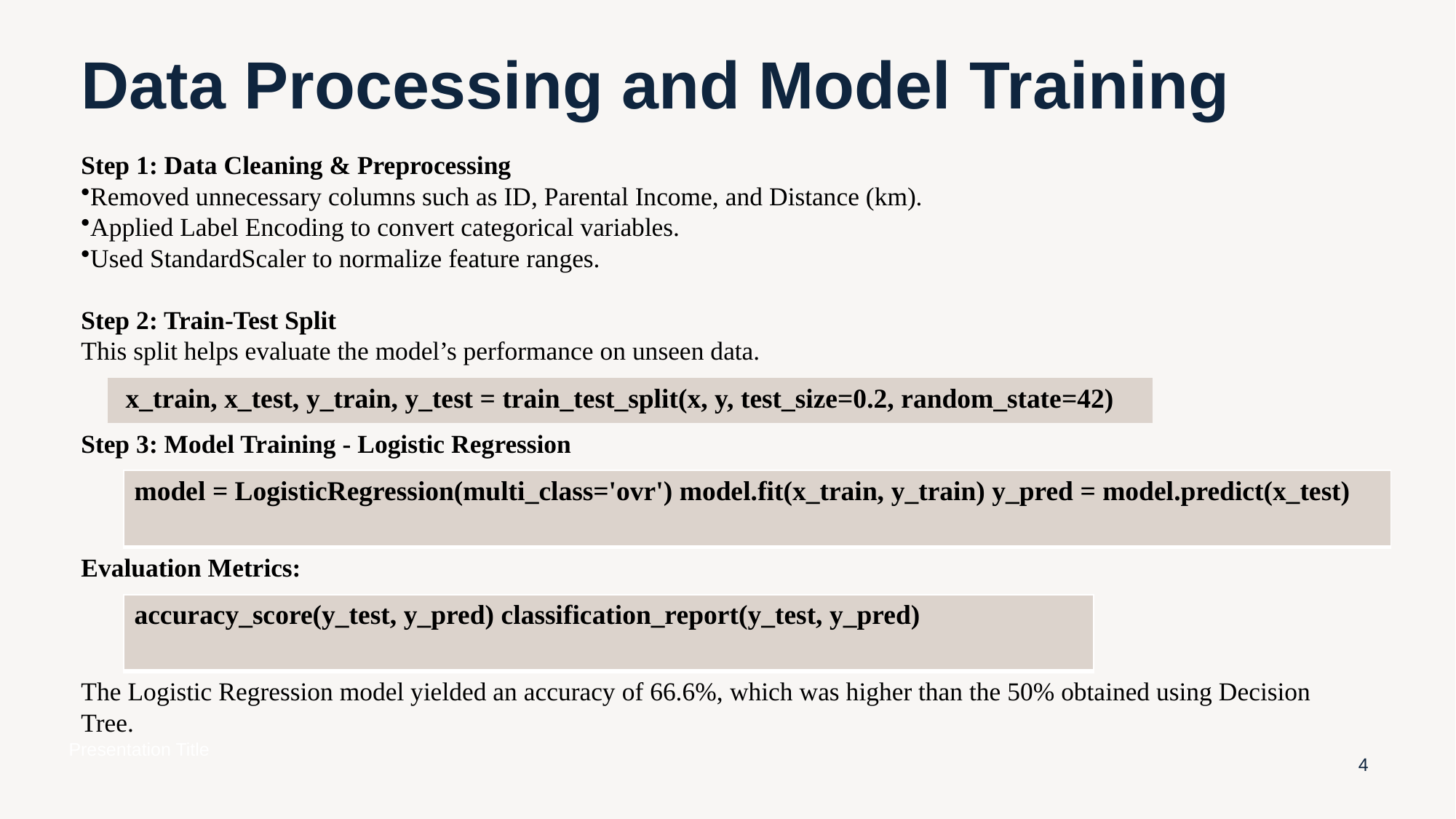

# Data Processing and Model Training
Step 1: Data Cleaning & Preprocessing
Removed unnecessary columns such as ID, Parental Income, and Distance (km).
Applied Label Encoding to convert categorical variables.
Used StandardScaler to normalize feature ranges.

Step 2: Train-Test Split
This split helps evaluate the model’s performance on unseen data.

Step 3: Model Training - Logistic Regression

Evaluation Metrics:

The Logistic Regression model yielded an accuracy of 66.6%, which was higher than the 50% obtained using Decision Tree.
| x\_train, x\_test, y\_train, y\_test = train\_test\_split(x, y, test\_size=0.2, random\_state=42) |
| --- |
| model = LogisticRegression(multi\_class='ovr') model.fit(x\_train, y\_train) y\_pred = model.predict(x\_test) |
| --- |
| accuracy\_score(y\_test, y\_pred) classification\_report(y\_test, y\_pred) |
| --- |
Presentation Title
4